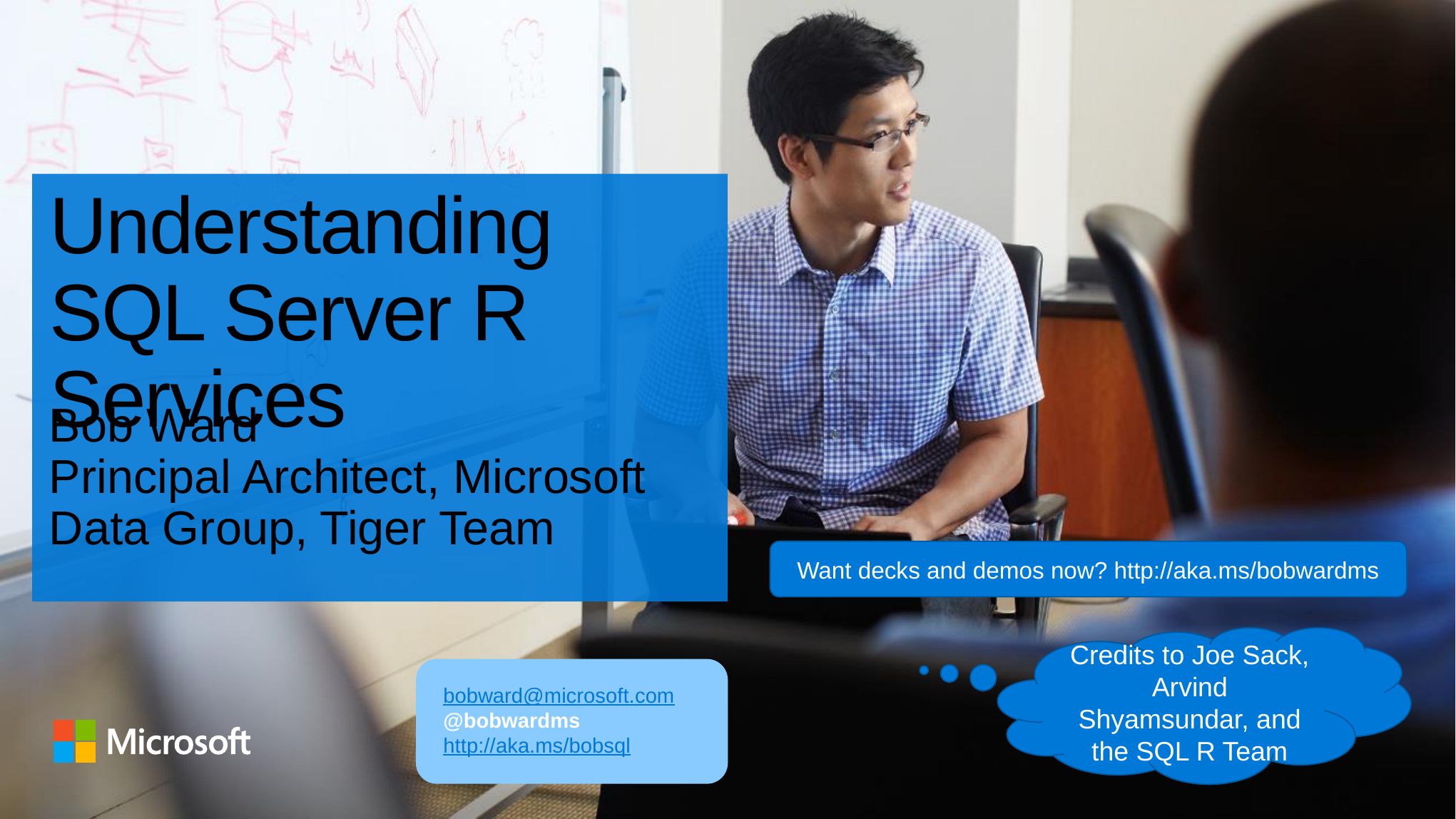

# Understanding SQL Server R Services
Bob Ward
Principal Architect, Microsoft
Data Group, Tiger Team
Want decks and demos now? http://aka.ms/bobwardms
Credits to Joe Sack, Arvind Shyamsundar, and the SQL R Team
bobward@microsoft.com
@bobwardms
http://aka.ms/bobsql